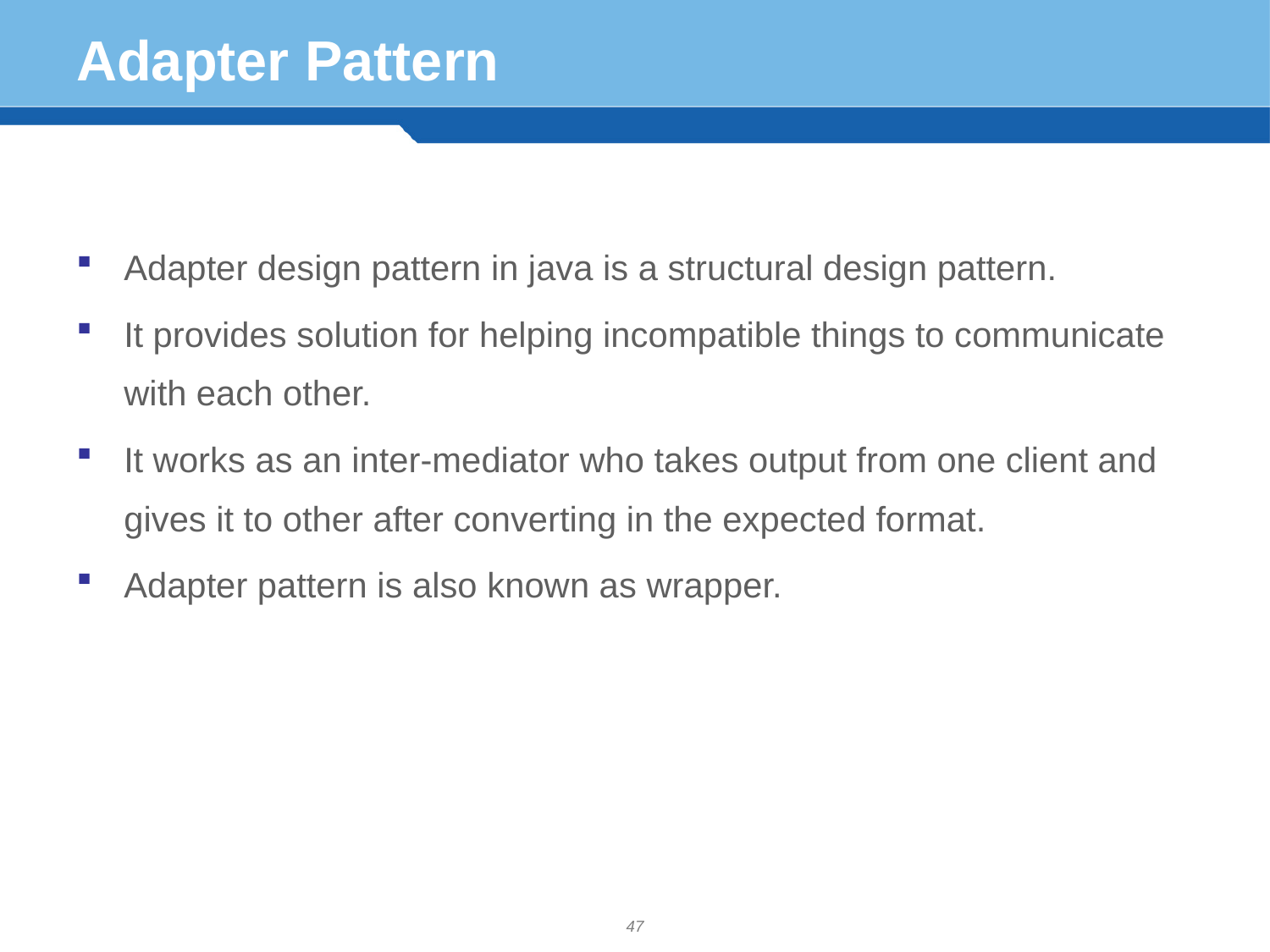

# Adapter Pattern
Adapter design pattern in java is a structural design pattern.
It provides solution for helping incompatible things to communicate with each other.
It works as an inter-mediator who takes output from one client and gives it to other after converting in the expected format.
Adapter pattern is also known as wrapper.
47